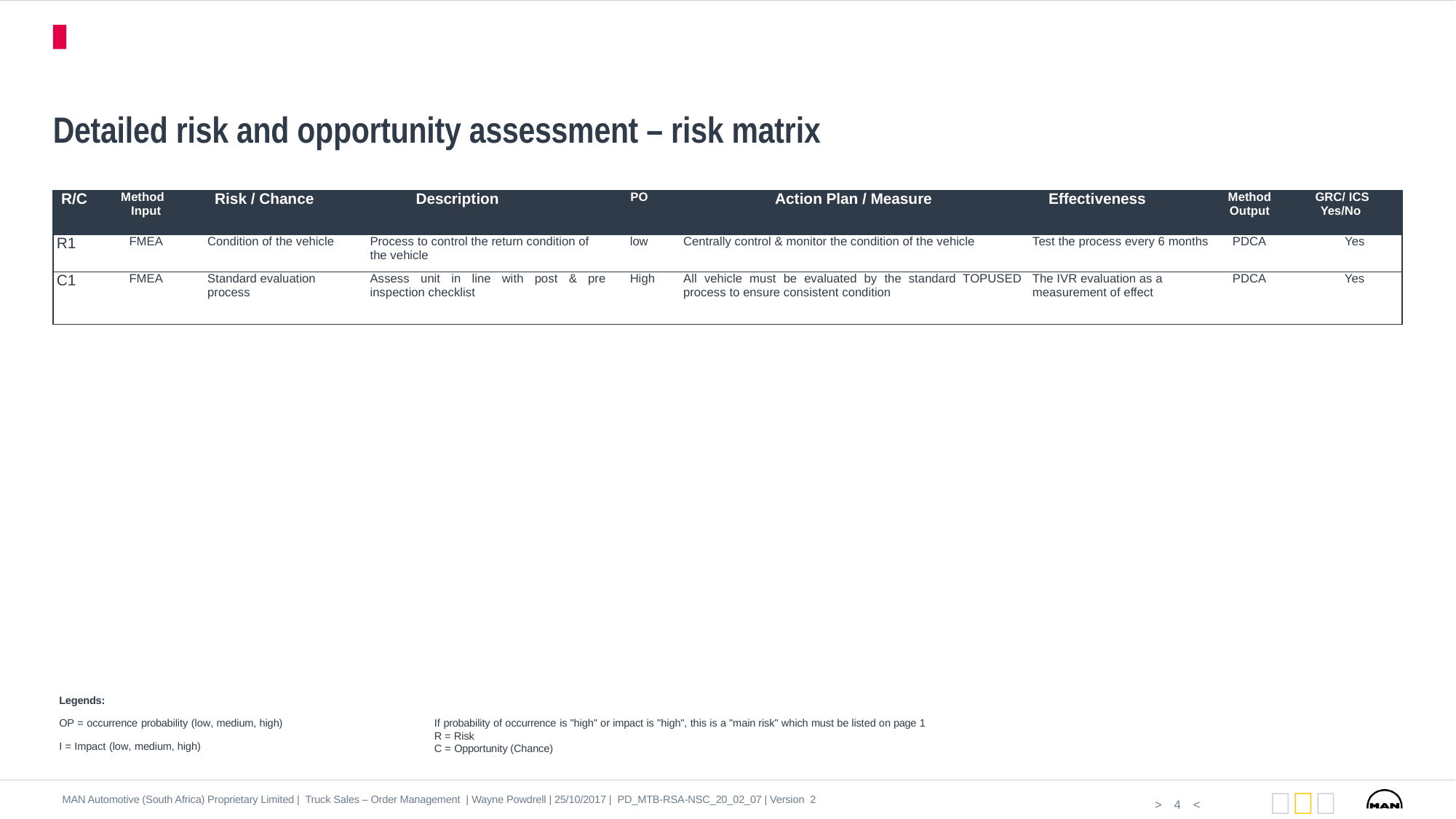

Process Cockpit
# Detailed risk and opportunity assessment – risk matrix
| R/C | Method Input | Risk / Chance | Description | PO | Action Plan / Measure | Effectiveness | Method Output | GRC/ ICS Yes/No |
| --- | --- | --- | --- | --- | --- | --- | --- | --- |
| R1 | FMEA | Condition of the vehicle | Process to control the return condition of the vehicle | low | Centrally control & monitor the condition of the vehicle | Test the process every 6 months | PDCA | Yes |
| C1 | FMEA | Standard evaluation process | Assess unit in line with post & pre inspection checklist | High | All vehicle must be evaluated by the standard TOPUSED process to ensure consistent condition | The IVR evaluation as a measurement of effect | PDCA | Yes |
Legends:
OP = occurrence probability (low, medium, high)
If probability of occurrence is "high" or impact is "high", this is a "main risk" which must be listed on page 1 R = Risk
C = Opportunity (Chance)
I = Impact (low, medium, high)
MAN Automotive (South Africa) Proprietary Limited |  Truck Sales – Order Management  | Wayne Powdrell | 25/10/2017 |  PD_MTB-RSA-NSC_20_02_07 | Version  2
4